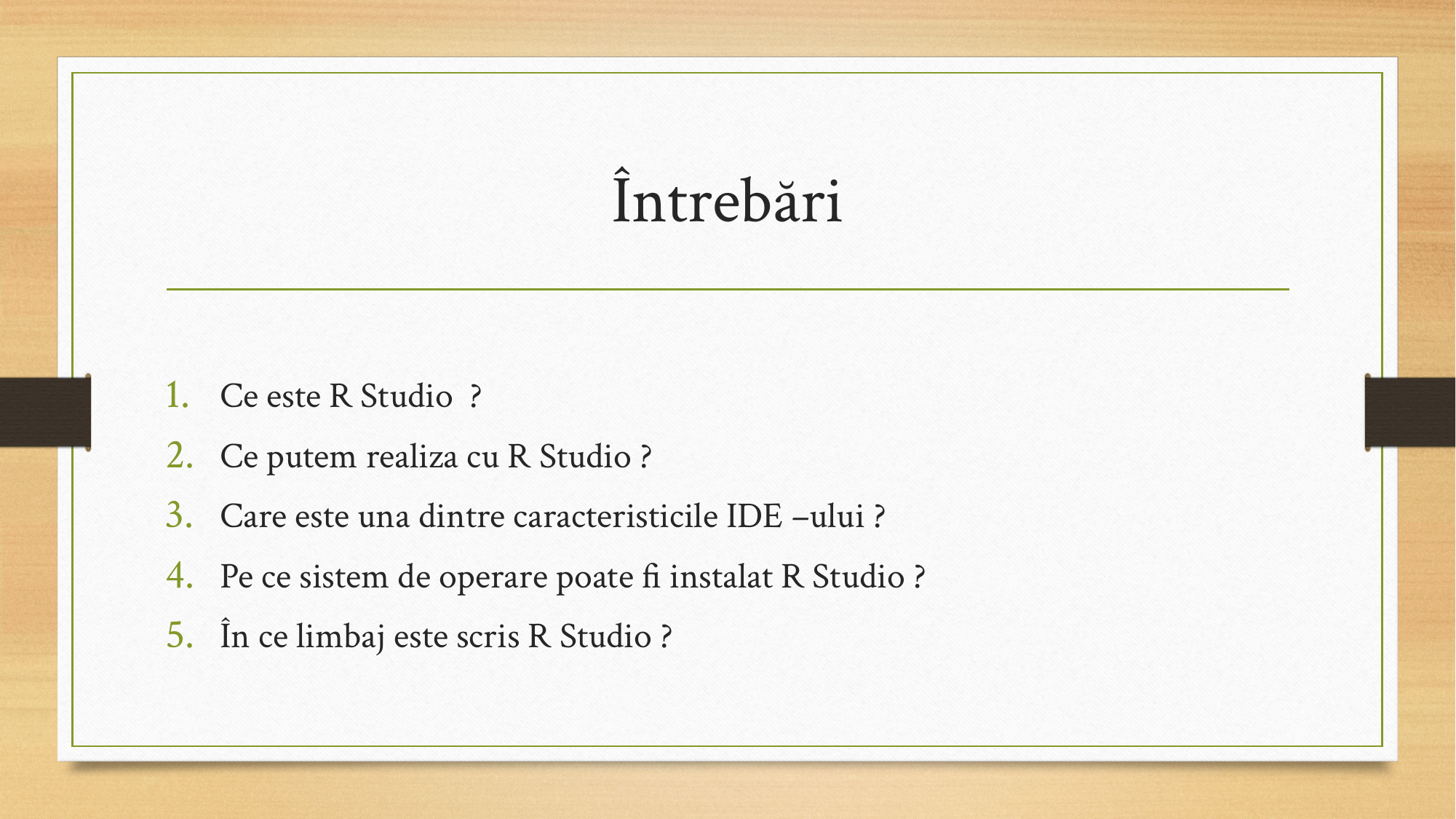

# Întrebări

Ce este R Studio  ?
Ce putem realiza cu R Studio ?
Care este una dintre caracteristicile IDE –ului ?
Pe ce sistem de operare poate fi instalat R Studio ?
În ce limbaj este scris R Studio ?